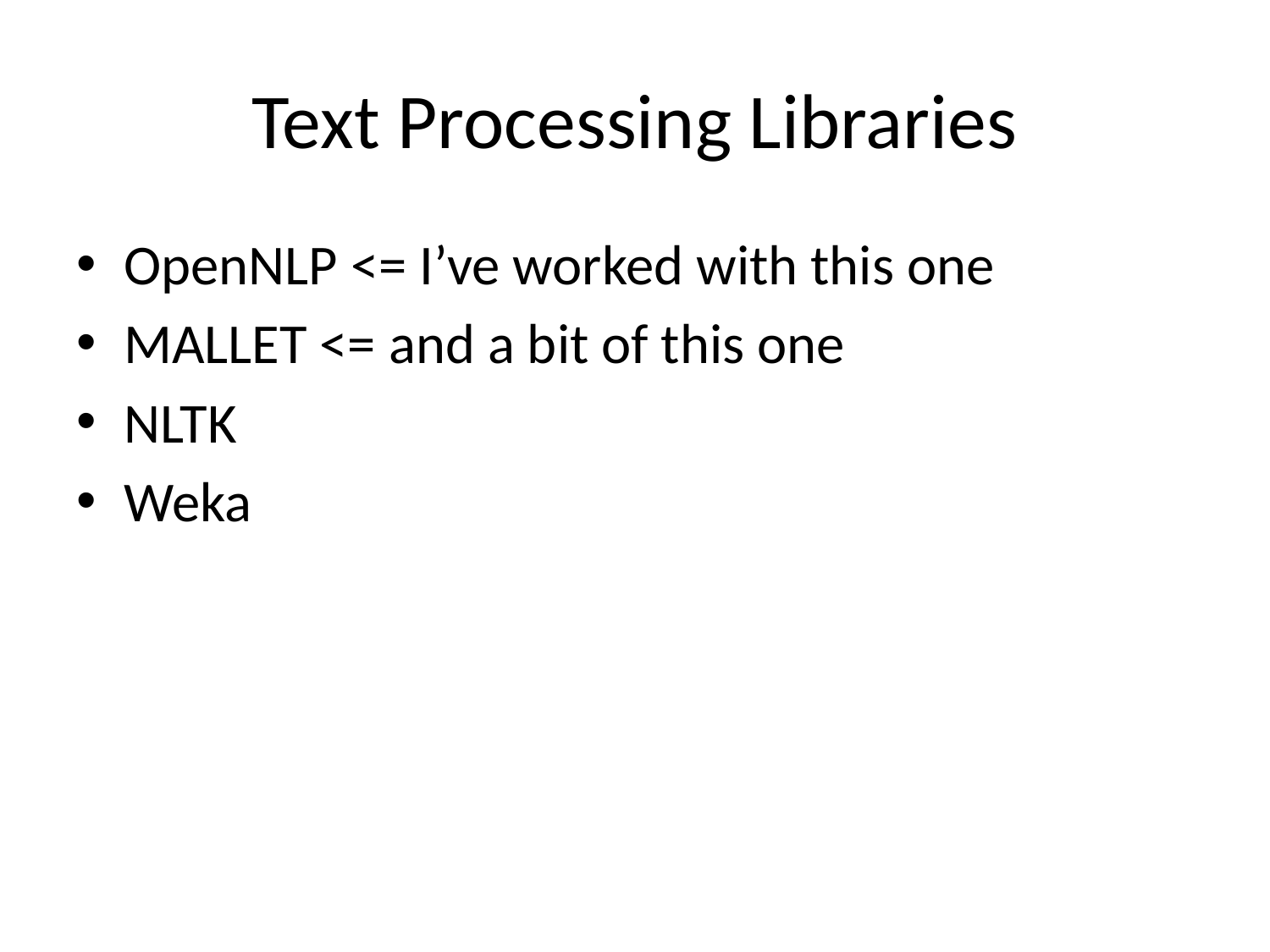

# Text Processing Libraries
OpenNLP <= I’ve worked with this one
MALLET <= and a bit of this one
NLTK
Weka